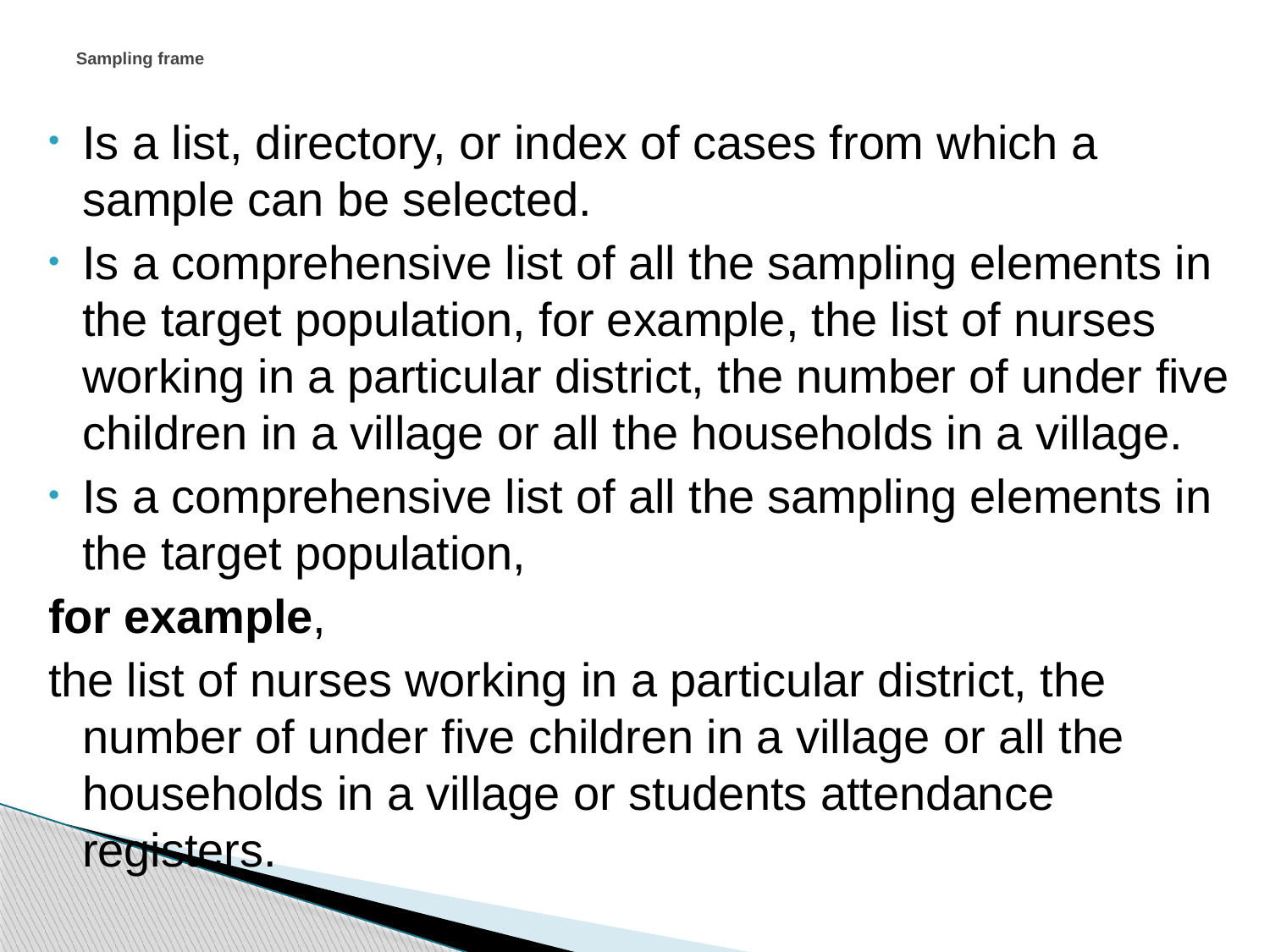

# Sampling frame
Is a list, directory, or index of cases from which a sample can be selected.
Is a comprehensive list of all the sampling elements in the target population, for example, the list of nurses working in a particular district, the number of under five children in a village or all the households in a village.
Is a comprehensive list of all the sampling elements in the target population,
for example,
the list of nurses working in a particular district, the number of under five children in a village or all the households in a village or students attendance registers.